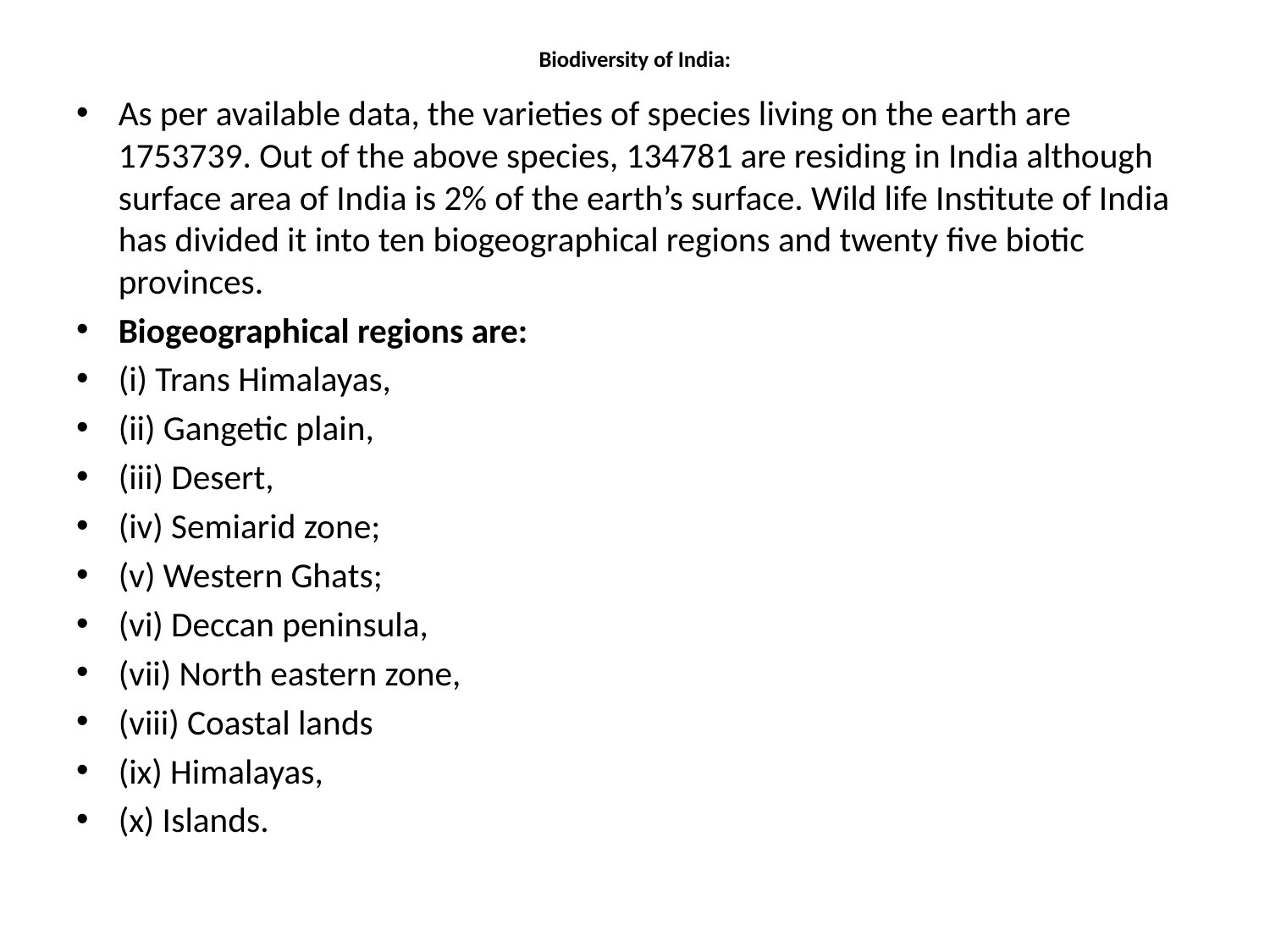

# Biodiversity of India:
As per available data, the varieties of species living on the earth are 1753739. Out of the above species, 134781 are residing in India although surface area of India is 2% of the earth’s surface. Wild life Institute of India has divided it into ten biogeographical regions and twenty five biotic provinces.
Biogeographical regions are:
(i) Trans Himalayas,
(ii) Gangetic plain,
(iii) Desert,
(iv) Semiarid zone;
(v) Western Ghats;
(vi) Deccan peninsula,
(vii) North eastern zone,
(viii) Coastal lands
(ix) Himalayas,
(x) Islands.